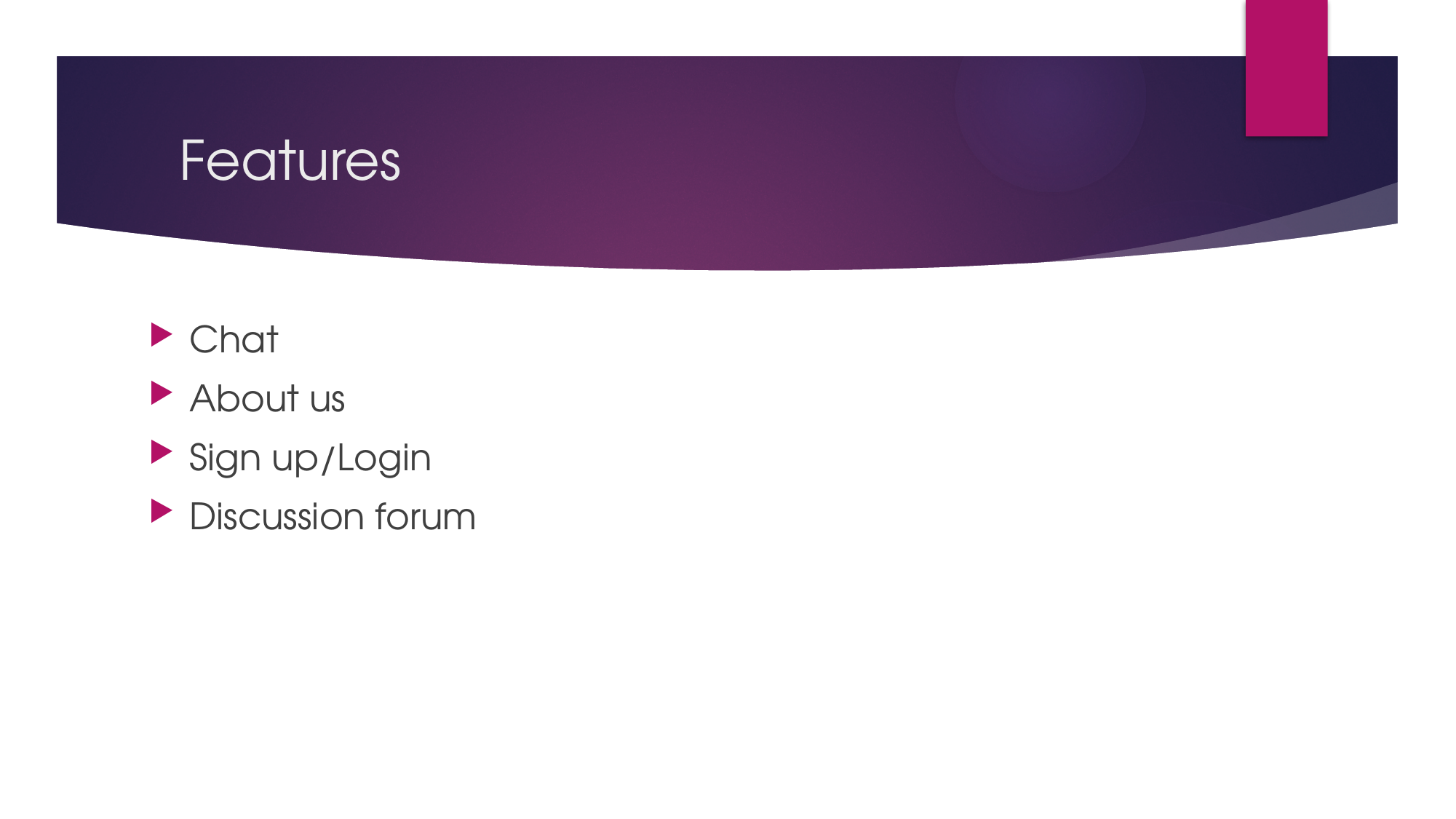

# Features
Chat
About us
Sign up/Login
Discussion forum